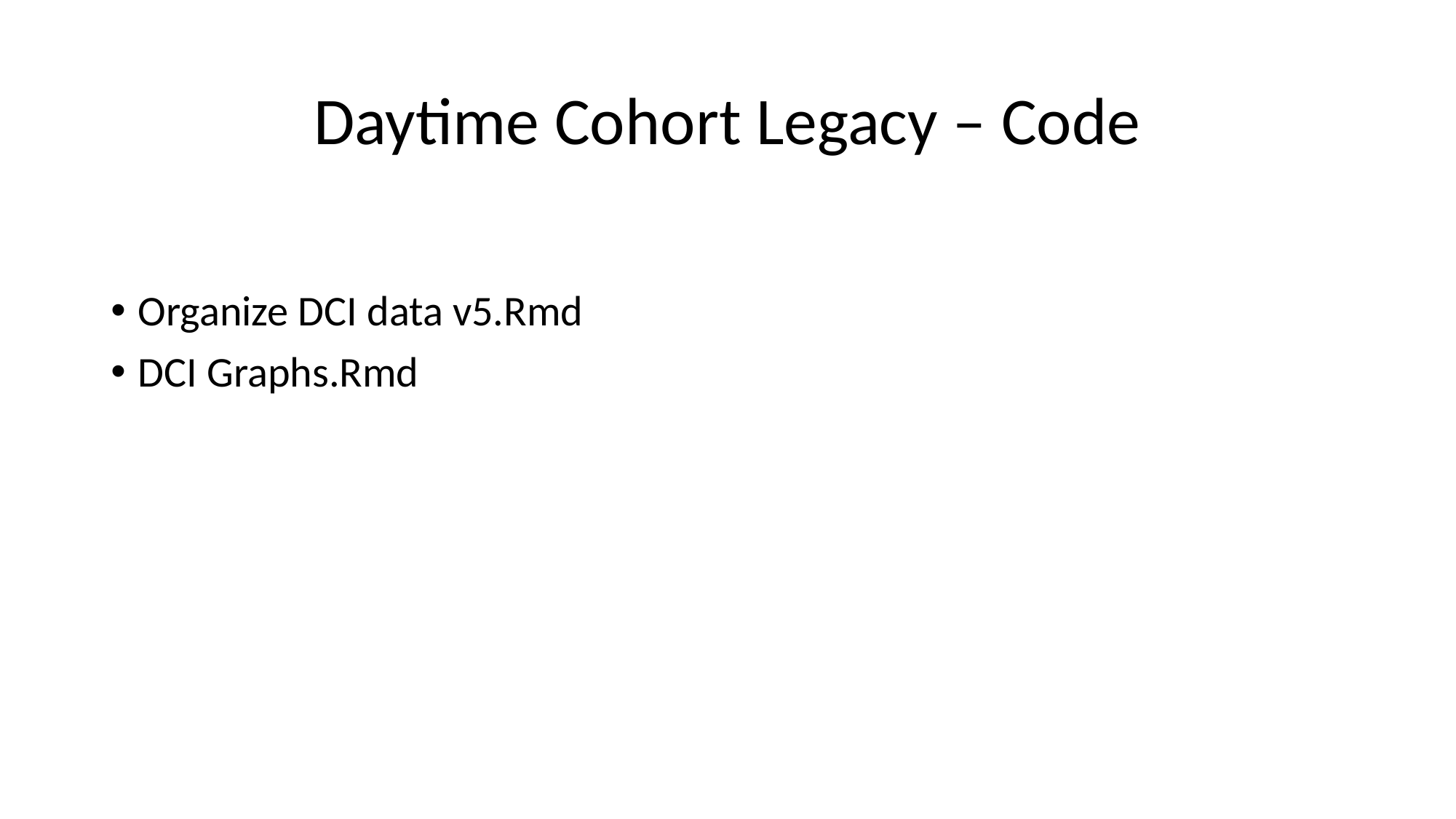

# Daytime Cohort Legacy – Code

Organize DCI data v5.Rmd
DCI Graphs.Rmd